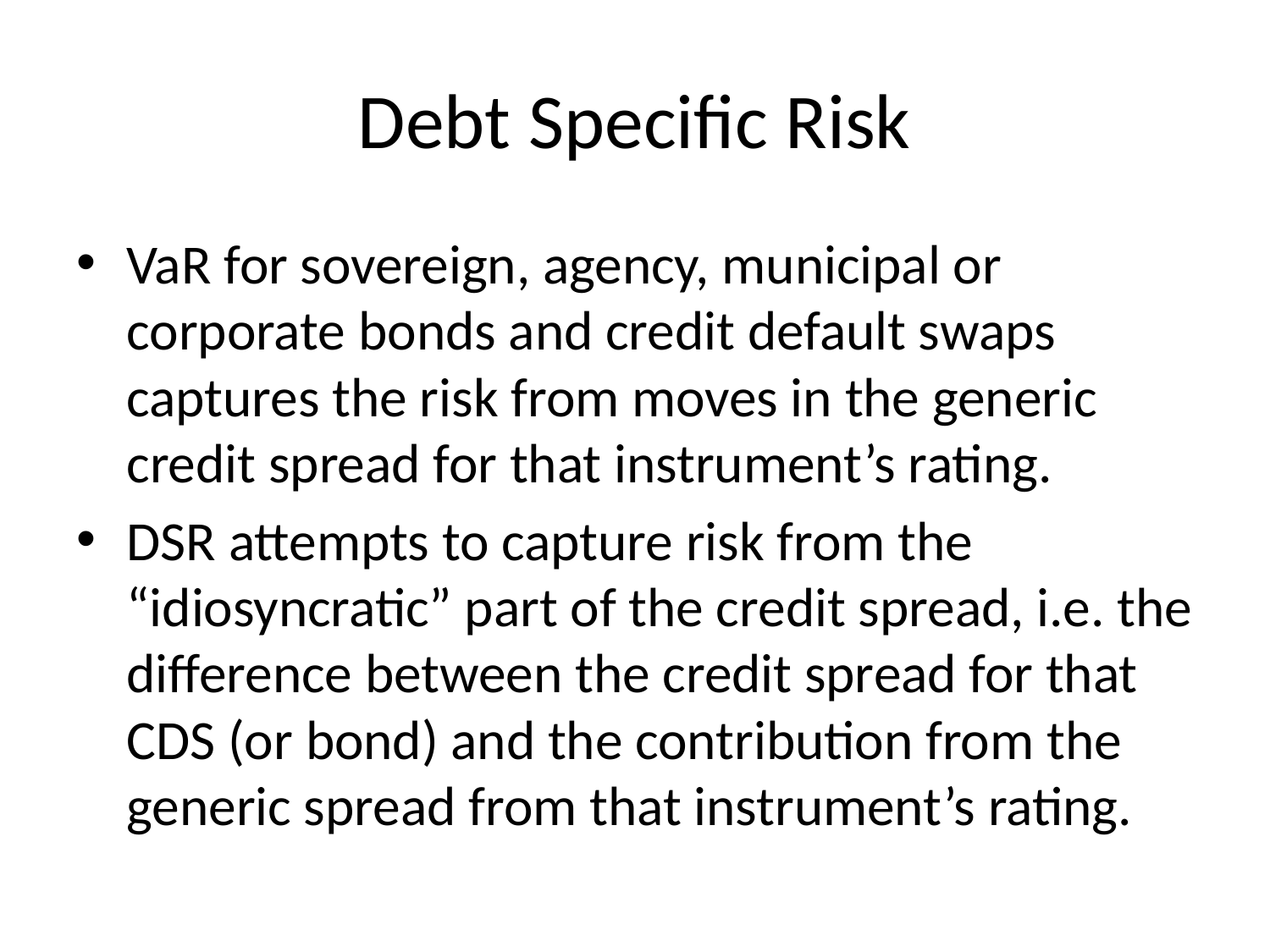

# Debt Specific Risk
VaR for sovereign, agency, municipal or corporate bonds and credit default swaps captures the risk from moves in the generic credit spread for that instrument’s rating.
DSR attempts to capture risk from the “idiosyncratic” part of the credit spread, i.e. the difference between the credit spread for that CDS (or bond) and the contribution from the generic spread from that instrument’s rating.